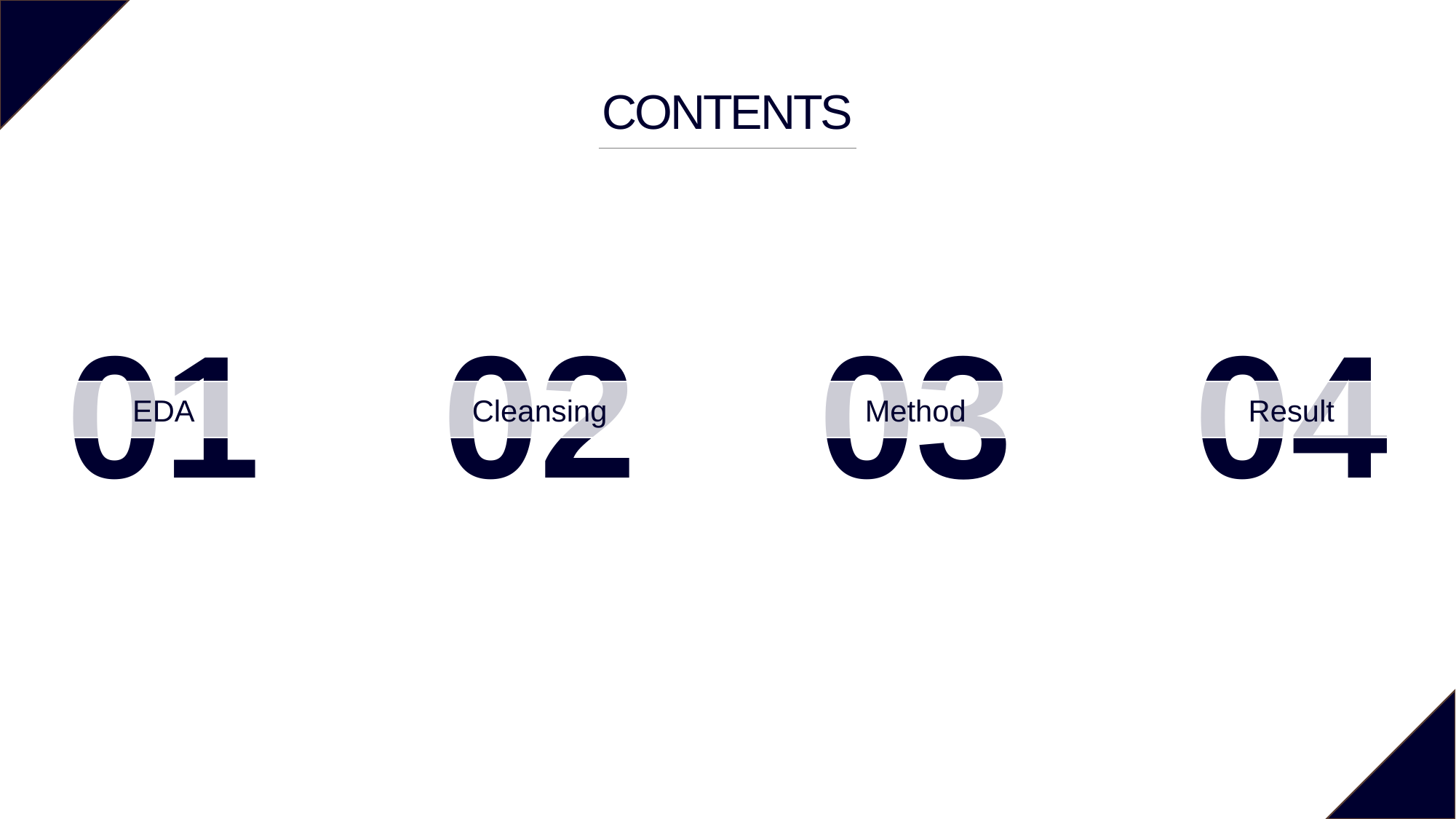

CONTENTS
01
02
03
04
EDA
Cleansing
Method
Result